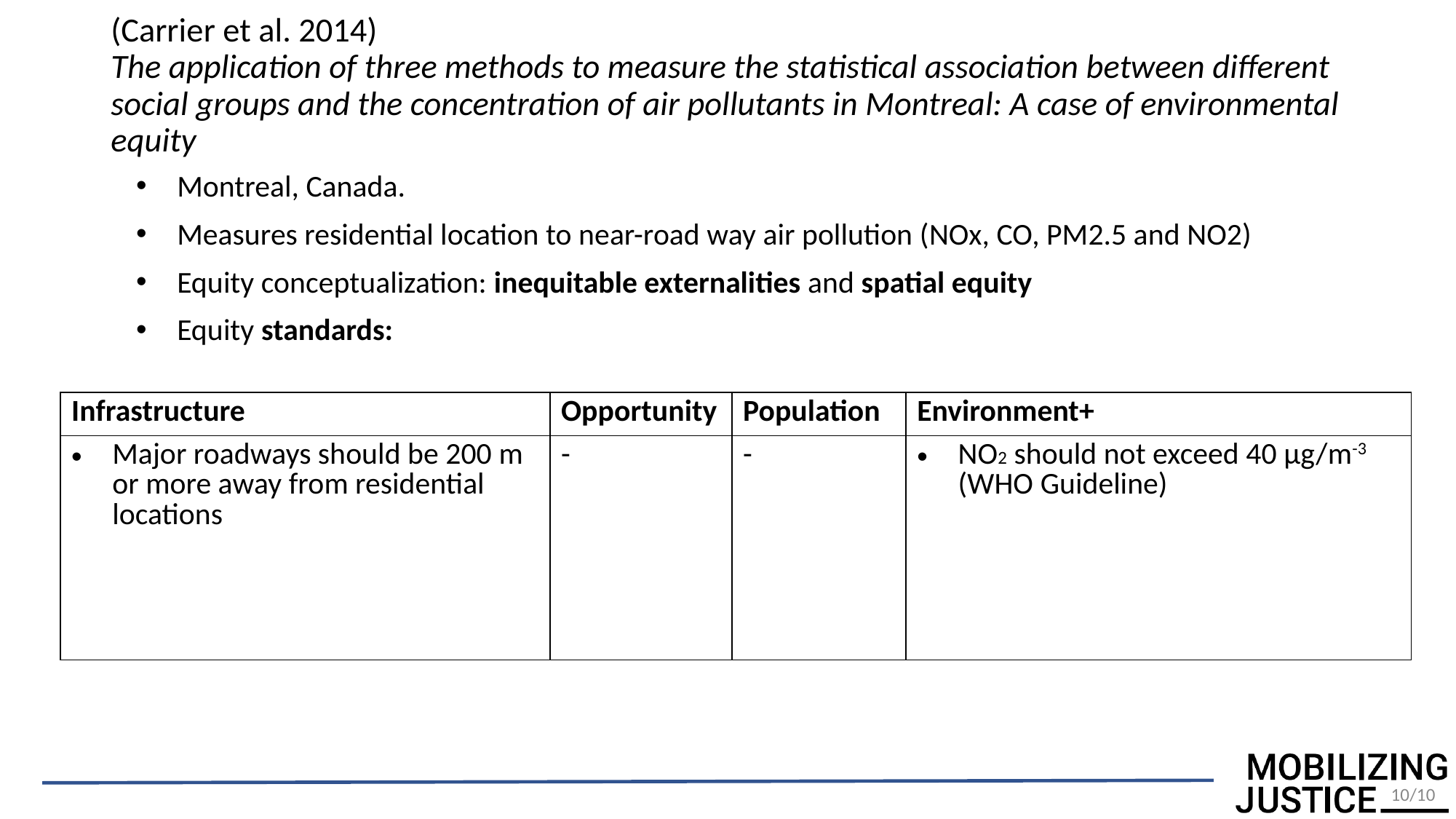

# (Carrier et al. 2014) The application of three methods to measure the statistical association between different social groups and the concentration of air pollutants in Montreal: A case of environmental equity
Montreal, Canada.
Measures residential location to near-road way air pollution (NOx, CO, PM2.5 and NO2)
Equity conceptualization: inequitable externalities and spatial equity
Equity standards:
| Infrastructure | Opportunity | Population | Environment+ |
| --- | --- | --- | --- |
| Major roadways should be 200 m or more away from residential locations | - | - | NO2 should not exceed 40 μg/m-3 (WHO Guideline) |
10/10